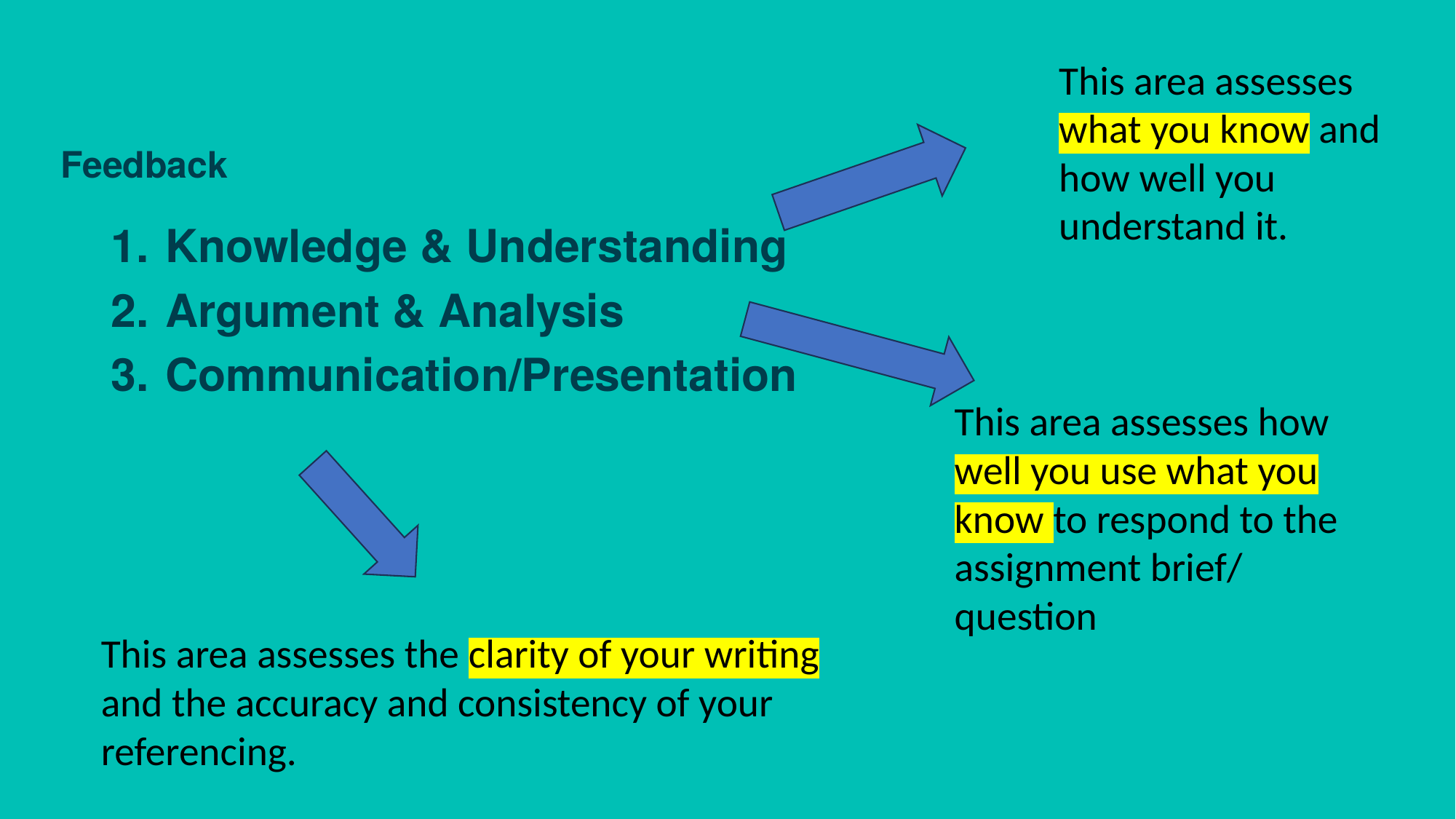

# Feedback
This area assesses what you know and how well you understand it.

Knowledge & Understanding
Argument & Analysis
Communication/Presentation

This area assesses how well you use what you know to respond to the assignment brief/ question

This area assesses the clarity of your writing and the accuracy and consistency of your referencing.